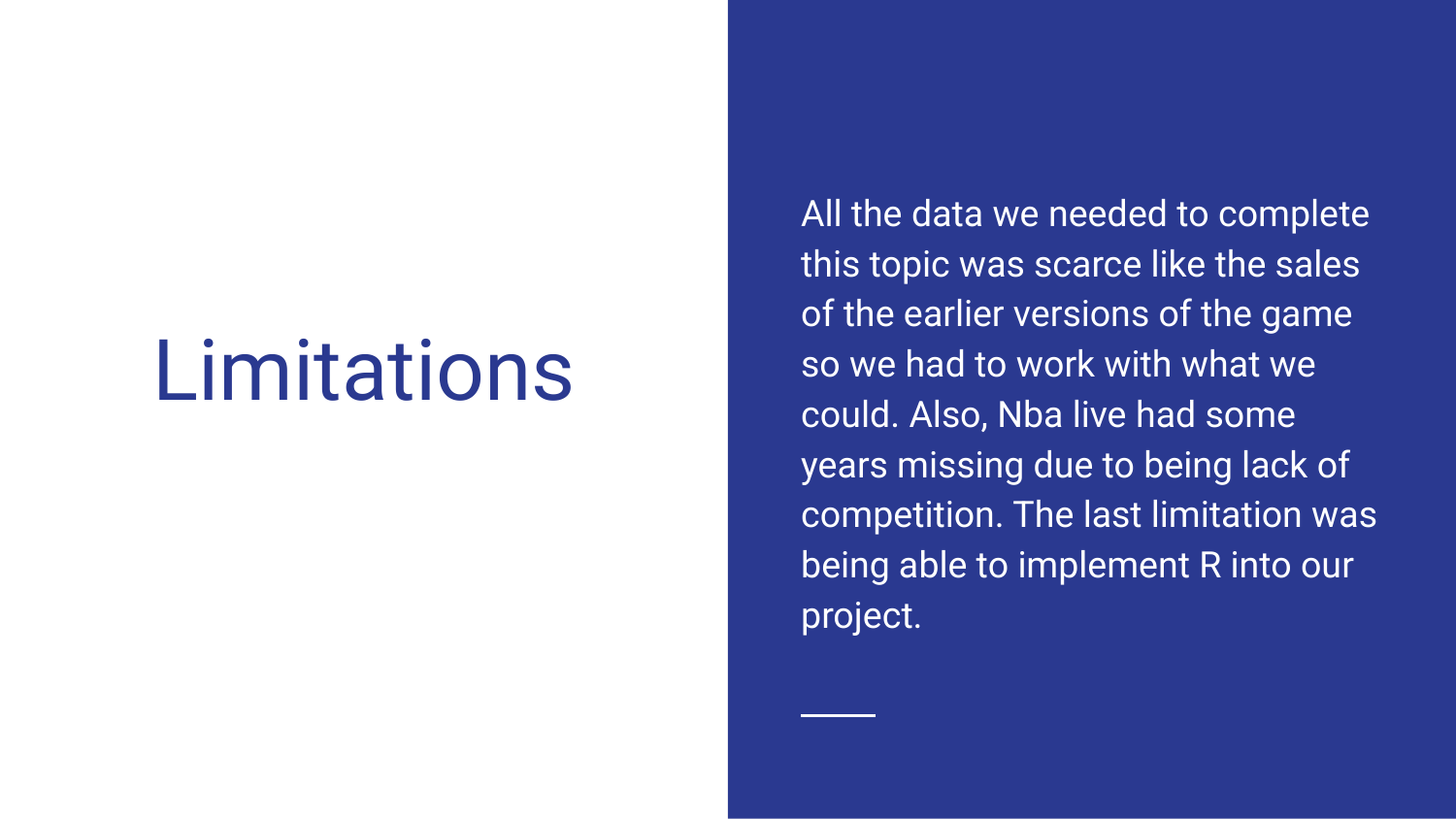

All the data we needed to complete this topic was scarce like the sales of the earlier versions of the game so we had to work with what we could. Also, Nba live had some years missing due to being lack of competition. The last limitation was being able to implement R into our project.
# Limitations